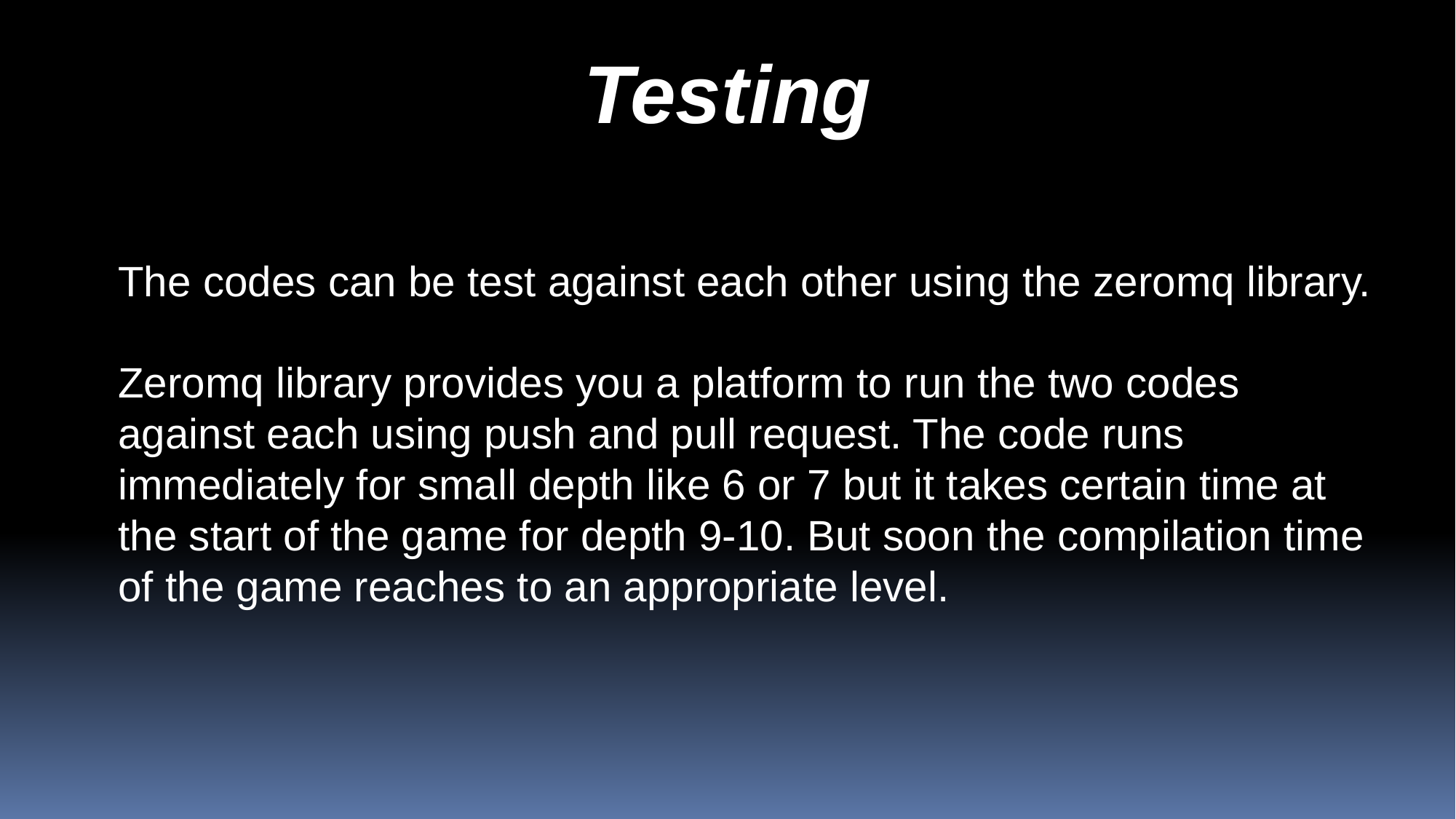

Testing
The codes can be test against each other using the zeromq library.

Zeromq library provides you a platform to run the two codes against each using push and pull request. The code runs immediately for small depth like 6 or 7 but it takes certain time at the start of the game for depth 9-10. But soon the compilation time of the game reaches to an appropriate level.